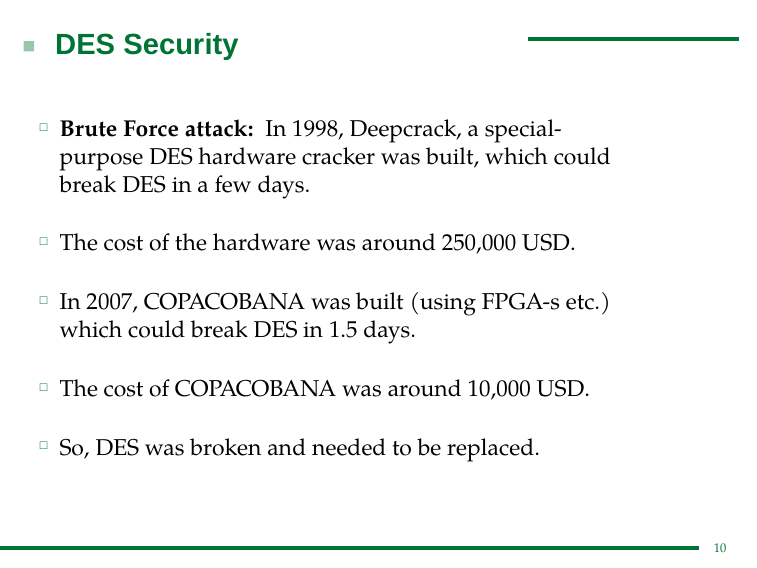

# DES Security

Brute Force attack:  In 1998, Deepcrack, a special-purpose DES hardware cracker was built, which could break DES in a few days.

The cost of the hardware was around 250,000 USD.

In 2007, COPACOBANA was built (using FPGA-s etc.) which could break DES in 1.5 days.

The cost of COPACOBANA was around 10,000 USD.

So, DES was broken and needed to be replaced.
10